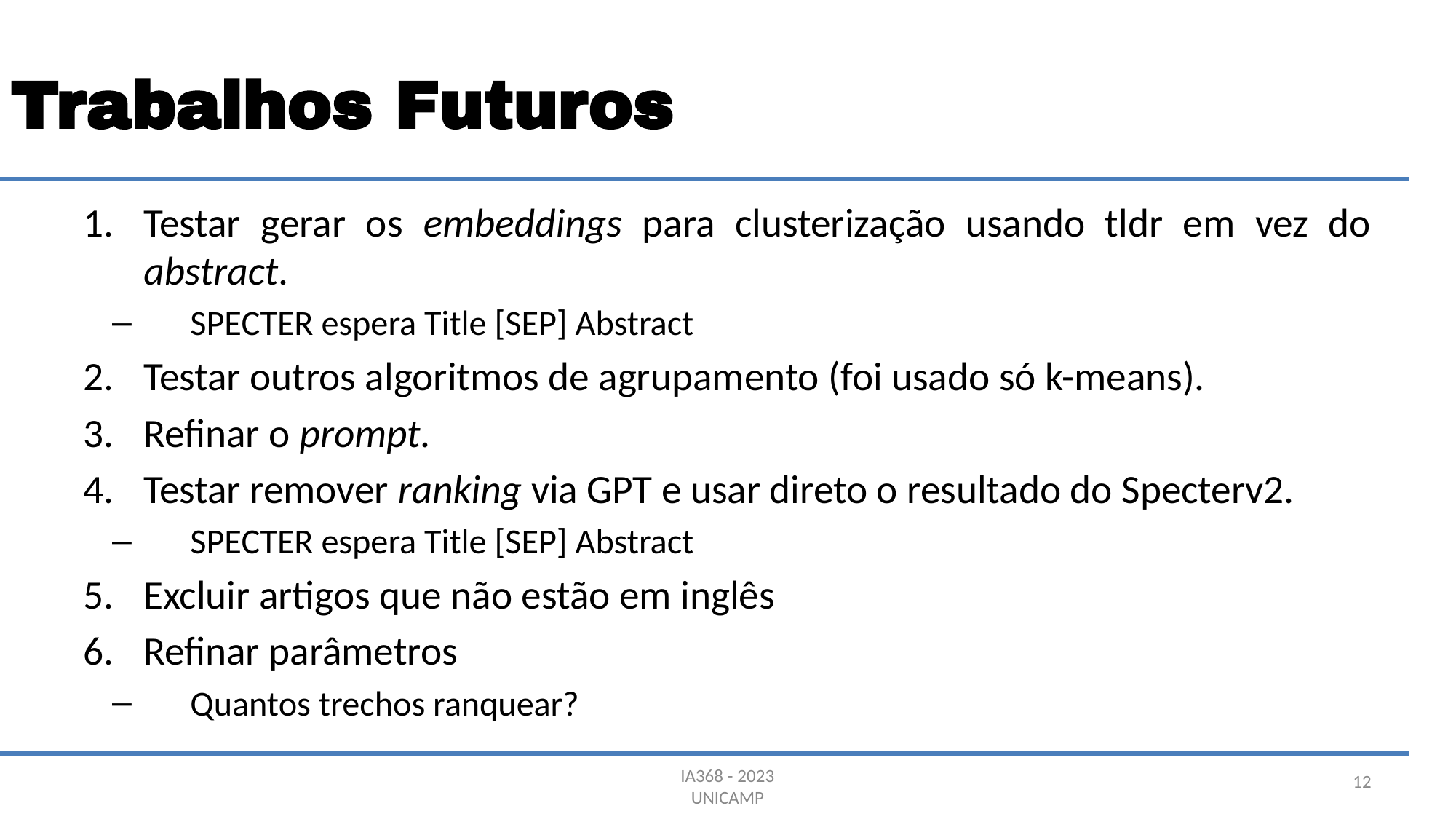

# Trabalhos Futuros
Testar gerar os embeddings para clusterização usando tldr em vez do abstract.
SPECTER espera Title [SEP] Abstract
Testar outros algoritmos de agrupamento (foi usado só k-means).
Refinar o prompt.
Testar remover ranking via GPT e usar direto o resultado do Specterv2.
SPECTER espera Title [SEP] Abstract
Excluir artigos que não estão em inglês
Refinar parâmetros
Quantos trechos ranquear?
12